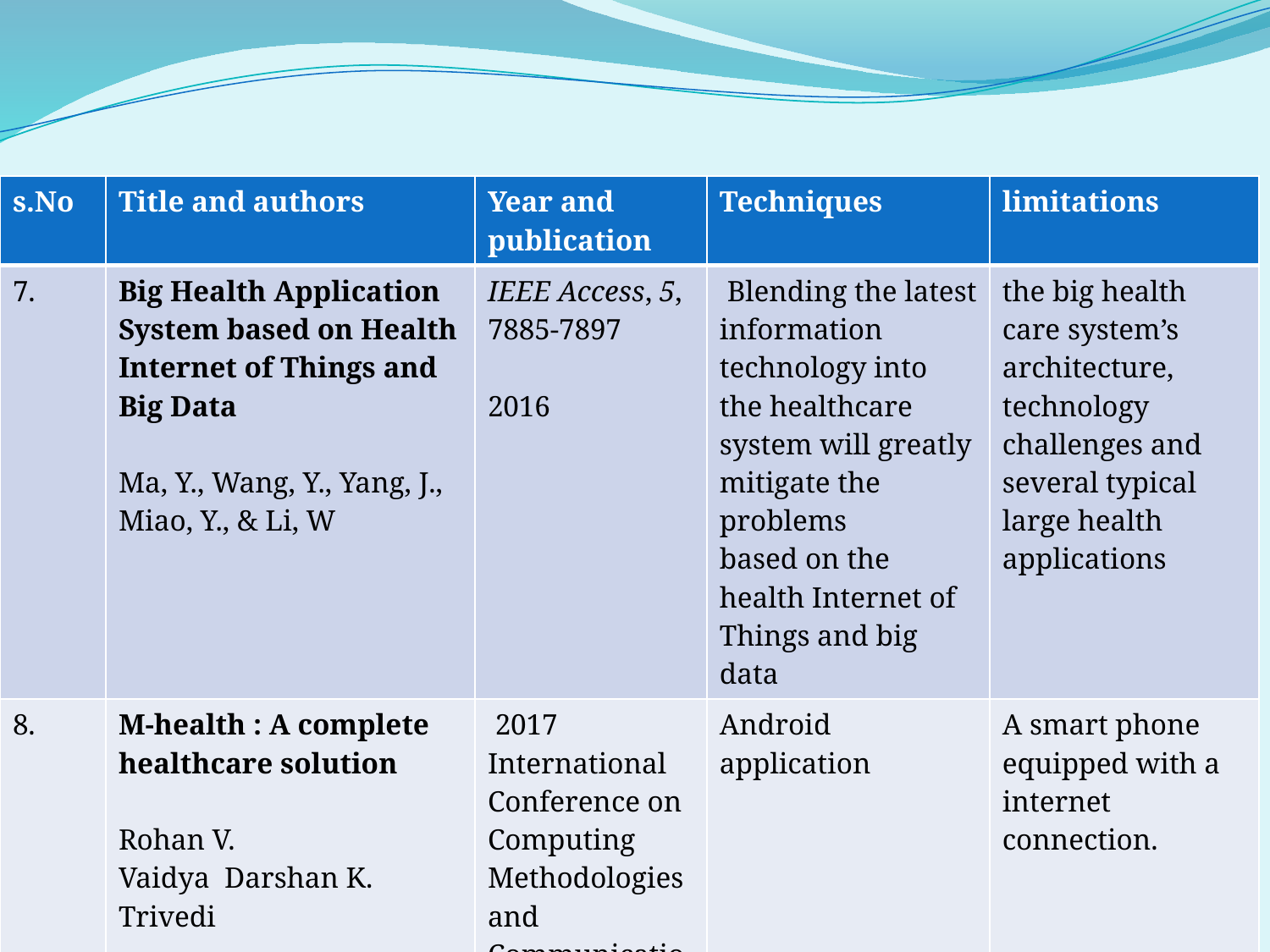

| s.No | Title and authors | Year and publication | Techniques | limitations |
| --- | --- | --- | --- | --- |
| 7. | Big Health Application System based on Health Internet of Things and Big Data Ma, Y., Wang, Y., Yang, J., Miao, Y., & Li, W | IEEE Access, 5, 7885-7897 2016 | Blending the latest information technology into the healthcare system will greatly mitigate the problems based on the health Internet of Things and big data | the big health care system’s architecture, technology challenges and several typical large health applications |
| 8. | M-health : A complete healthcare solution Rohan V. Vaidya  Darshan K. Trivedi | 2017 International Conference on Computing Methodologies and Communication (ICCMC) | Android application | A smart phone equipped with a internet connection. |